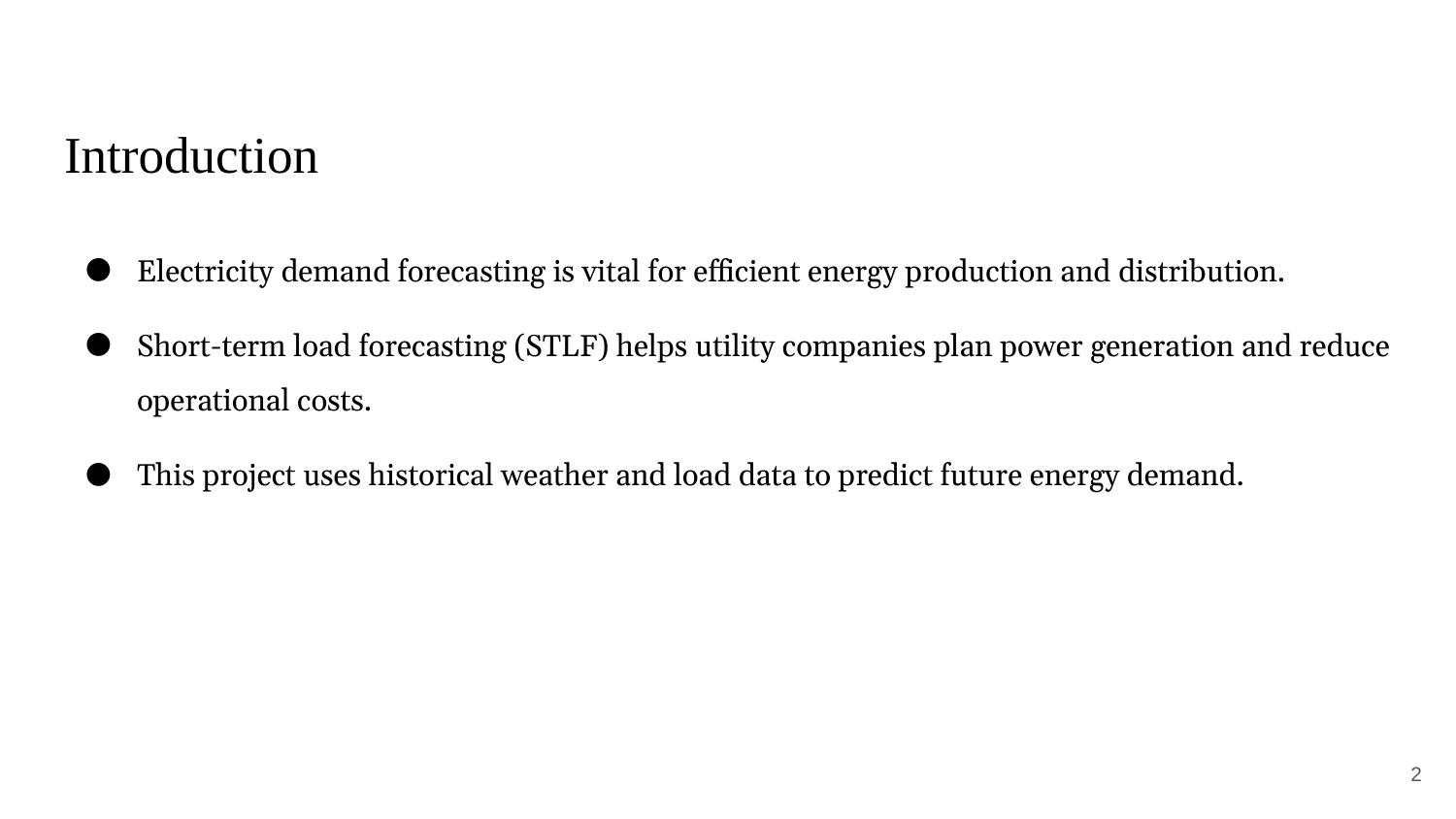

# Introduction
Electricity demand forecasting is vital for efficient energy production and distribution.
Short-term load forecasting (STLF) helps utility companies plan power generation and reduce operational costs.
This project uses historical weather and load data to predict future energy demand.
2